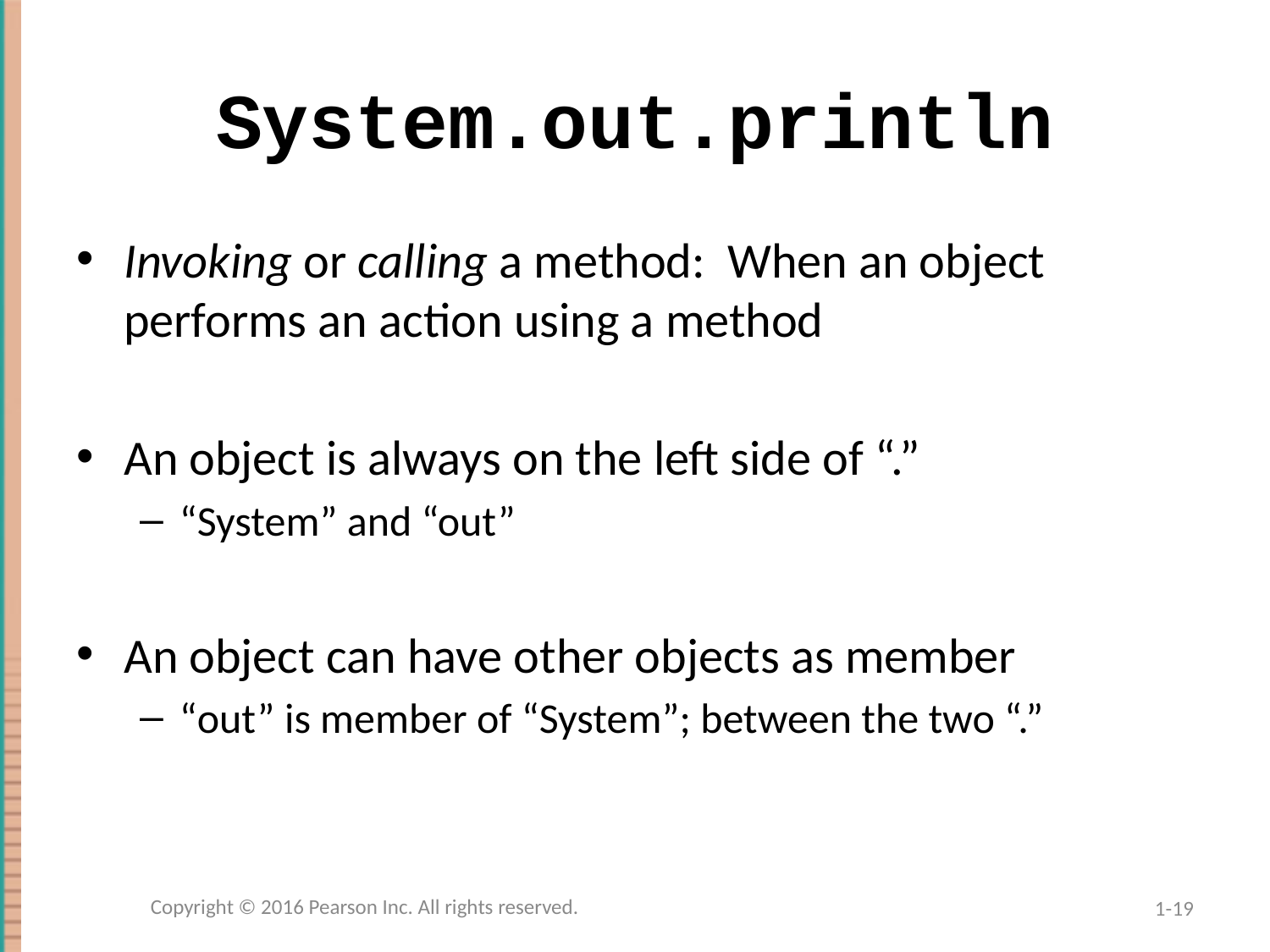

# System.out.println
Invoking or calling a method:  When an object performs an action using a method

An object is always on the left side of “.”
“System” and “out”

An object can have other objects as member
“out” is member of “System”; between the two “.”
Copyright © 2016 Pearson Inc. All rights reserved.
1-19